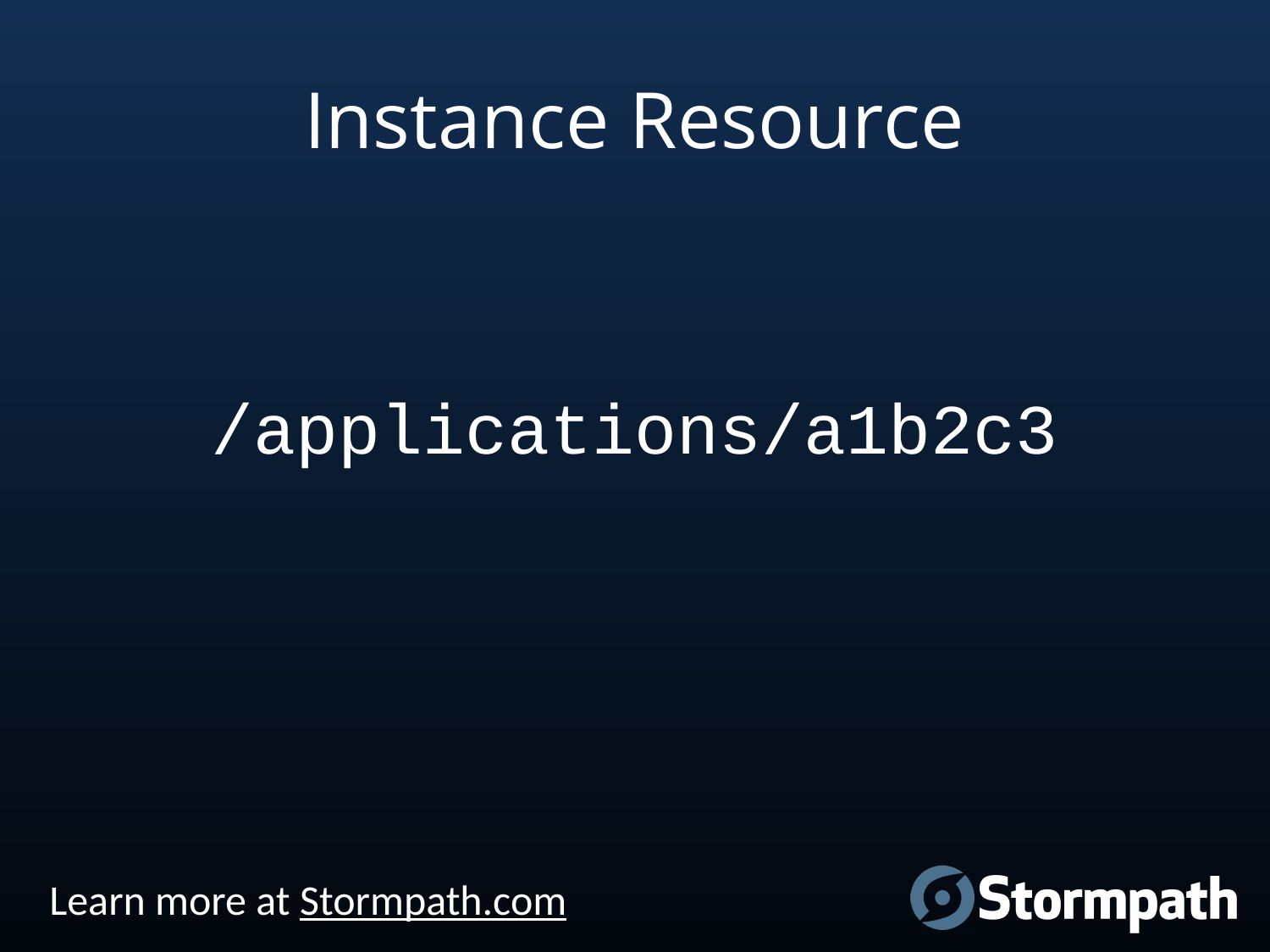

# Instance Resource
/applications/a1b2c3
Learn more at Stormpath.com